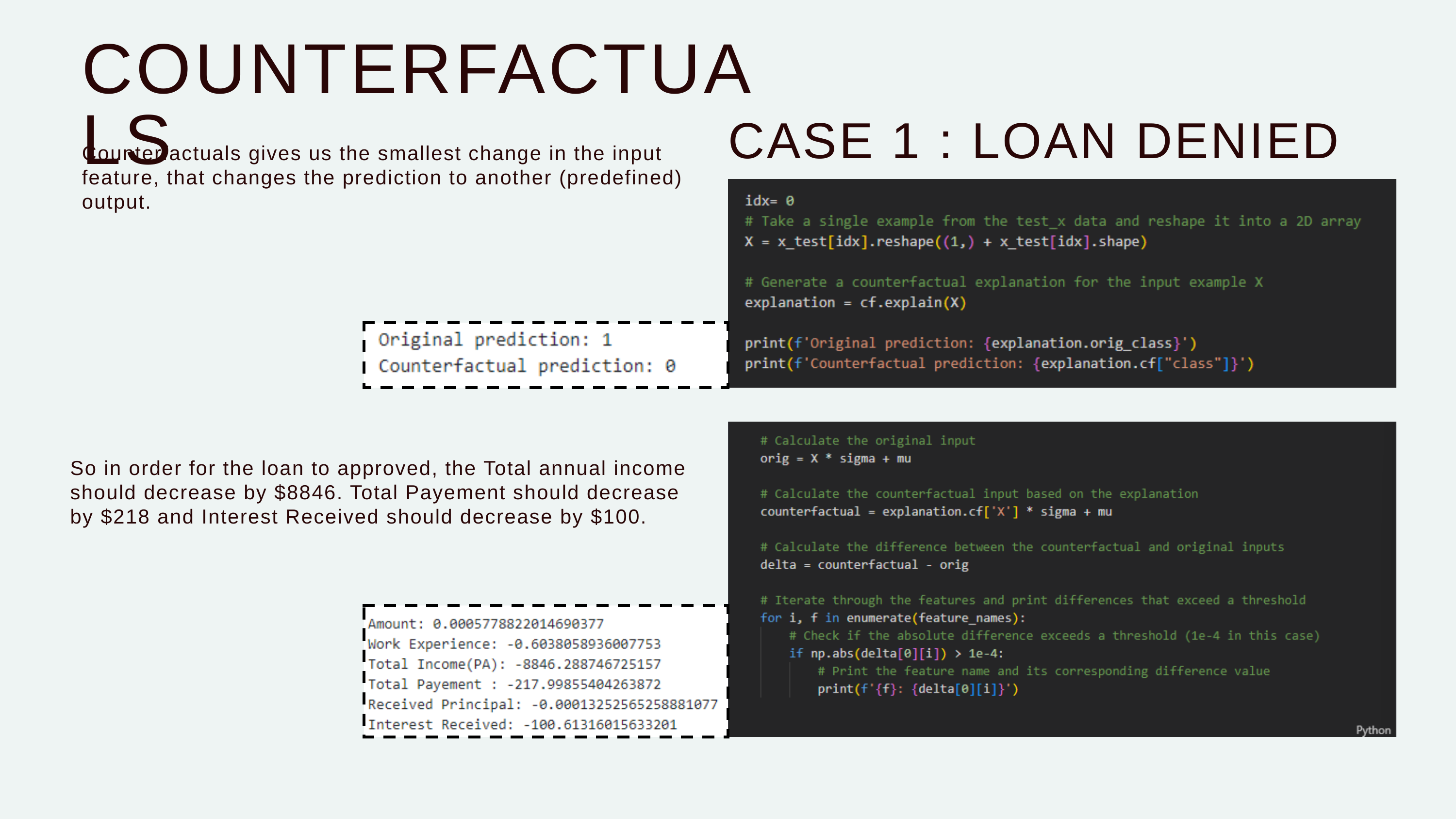

COUNTERFACTUALS
CASE 1 : LOAN DENIED
Counterfactuals gives us the smallest change in the input feature, that changes the prediction to another (predefined) output.

So in order for the loan to approved, the Total annual income should decrease by $8846. Total Payement should decrease by $218 and Interest Received should decrease by $100.